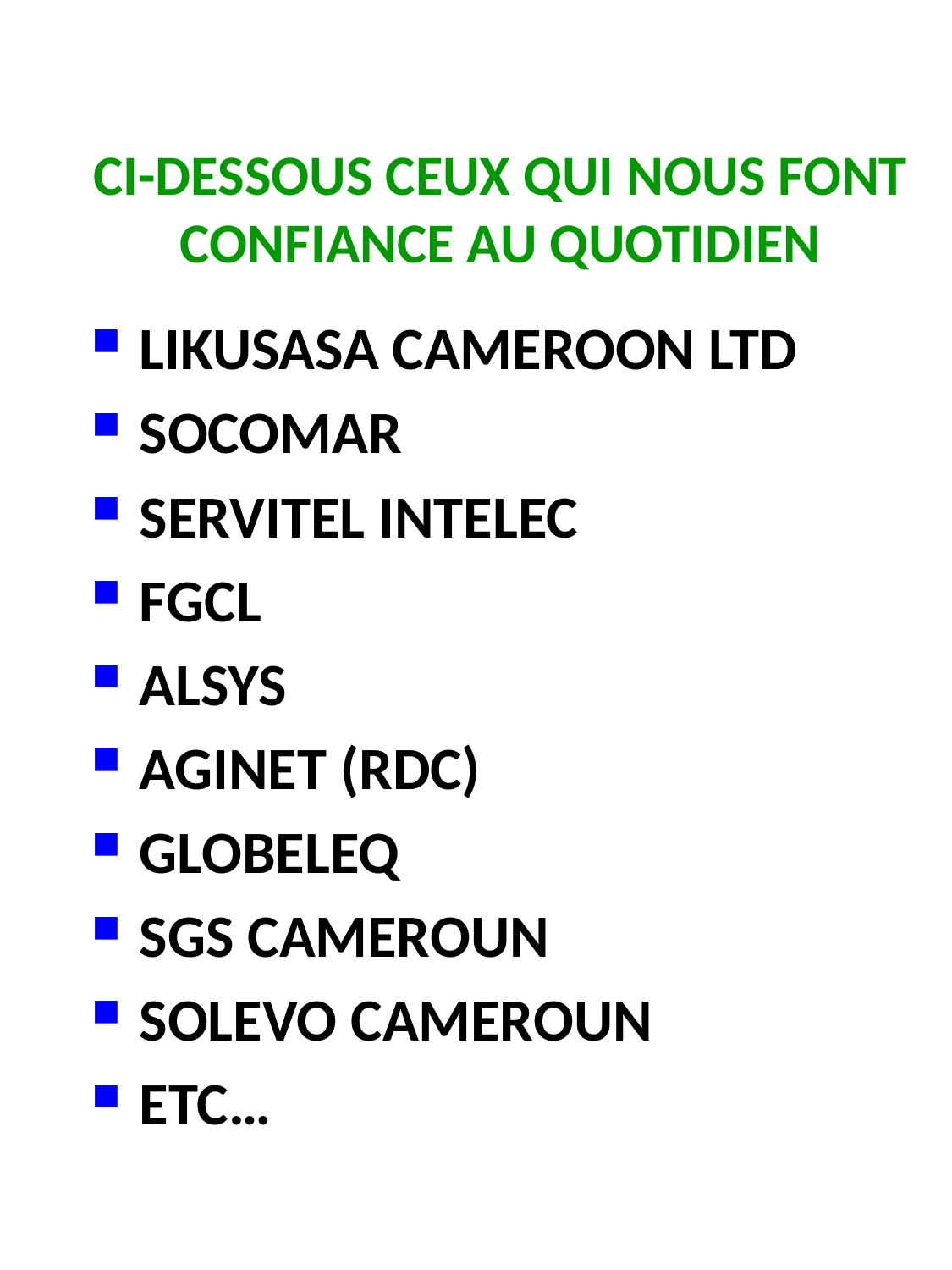

CI-DESSOUS CEUX QUI NOUS FONT CONFIANCE AU QUOTIDIEN
LIKUSASA CAMEROON LTD
SOCOMAR
SERVITEL INTELEC
FGCL
ALSYS
AGINET (RDC)
GLOBELEQ
SGS CAMEROUN
SOLEVO CAMEROUN
ETC…